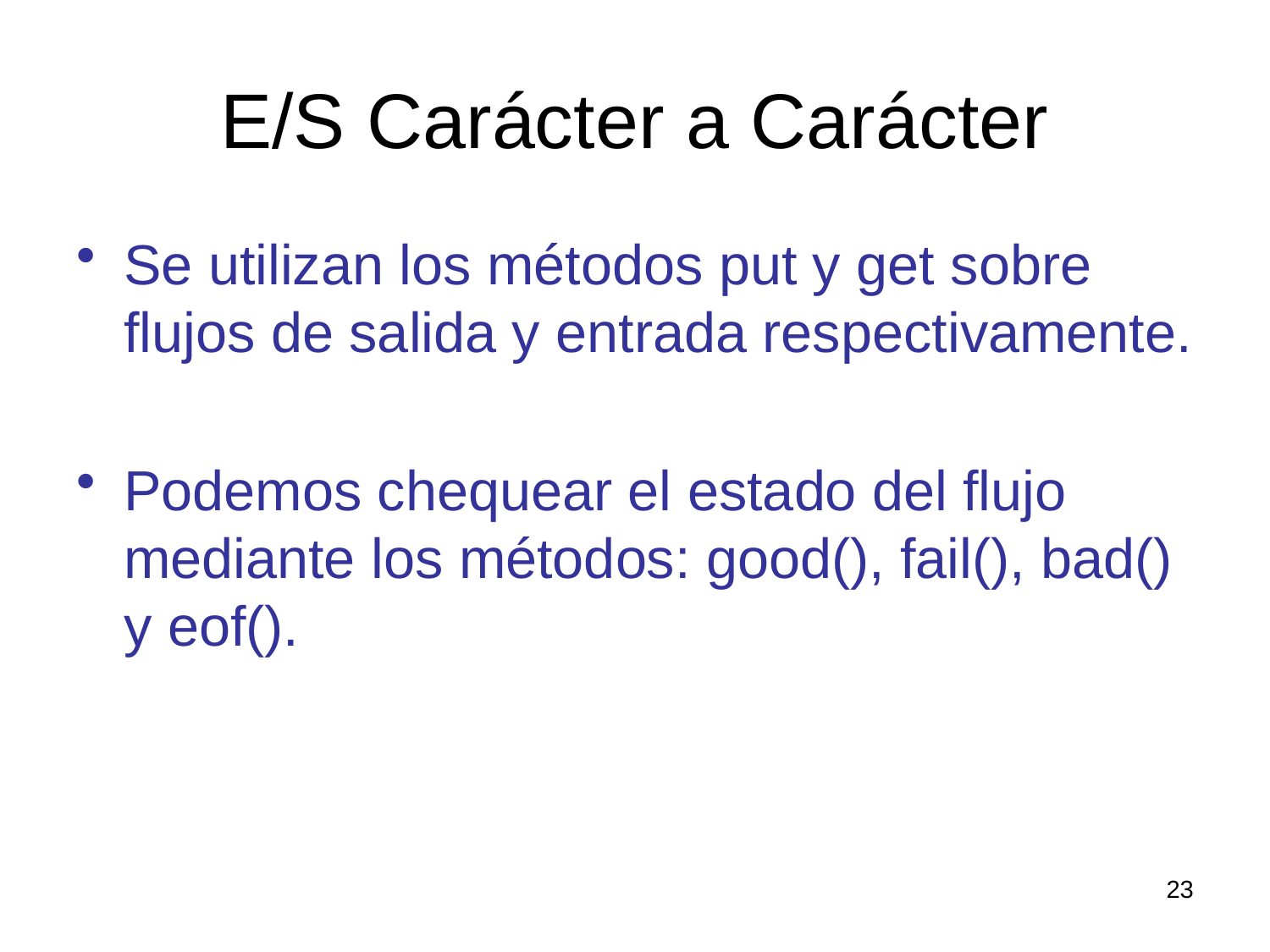

# E/S Carácter a Carácter
Se utilizan los métodos put y get sobre flujos de salida y entrada respectivamente.

Podemos chequear el estado del flujo mediante los métodos: good(), fail(), bad() y eof().

23